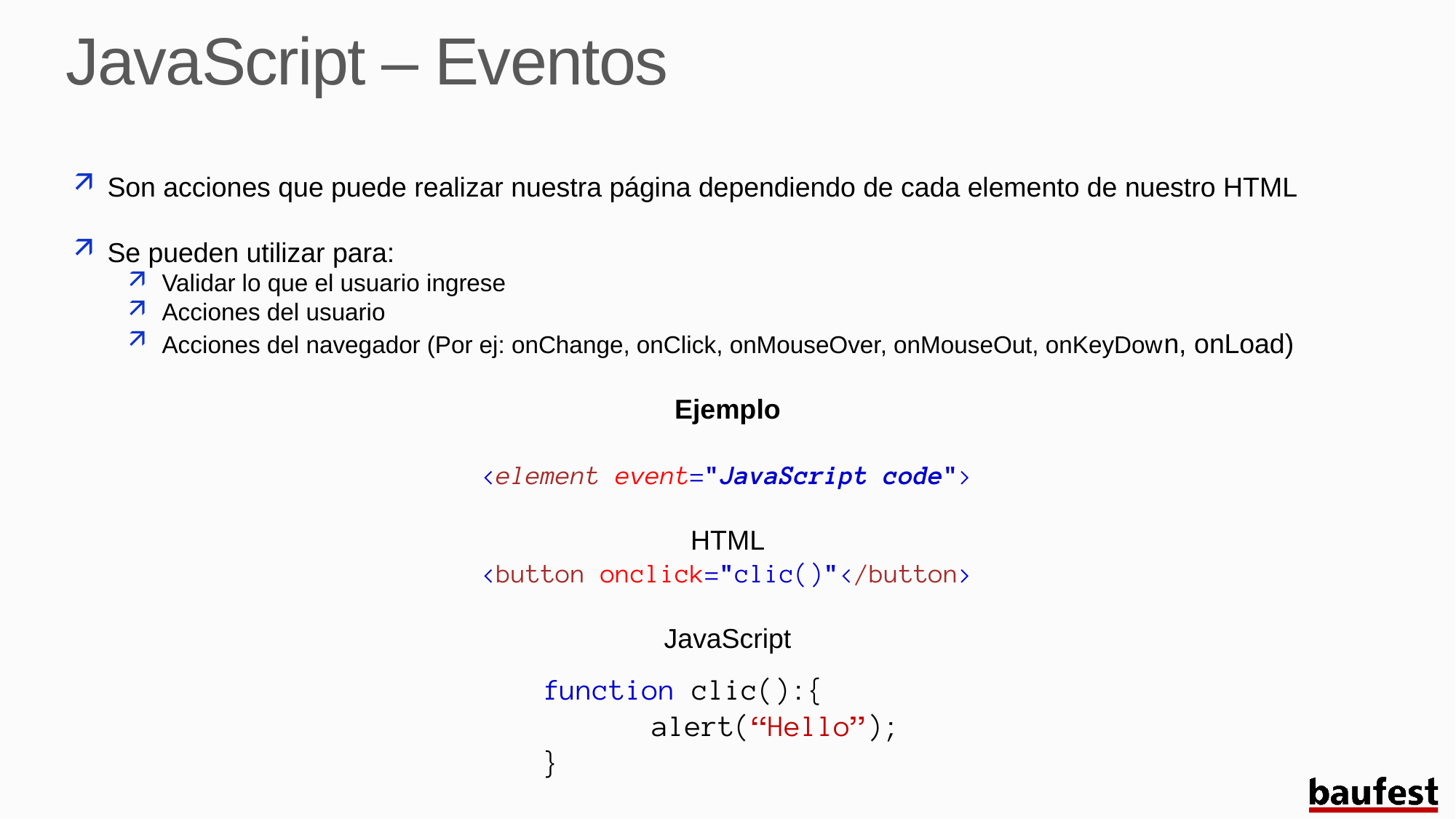

# JavaScript – Eventos
Son acciones que puede realizar nuestra página dependiendo de cada elemento de nuestro HTML

Se pueden utilizar para:
Validar lo que el usuario ingrese
Acciones del usuario
Acciones del navegador (Por ej: onChange, onClick, onMouseOver, onMouseOut, onKeyDown, onLoad)

Ejemplo

<element event="JavaScript code">

HTML
<button onclick="clic()"</button>

JavaScript

function clic():{
	alert(“Hello”);
}